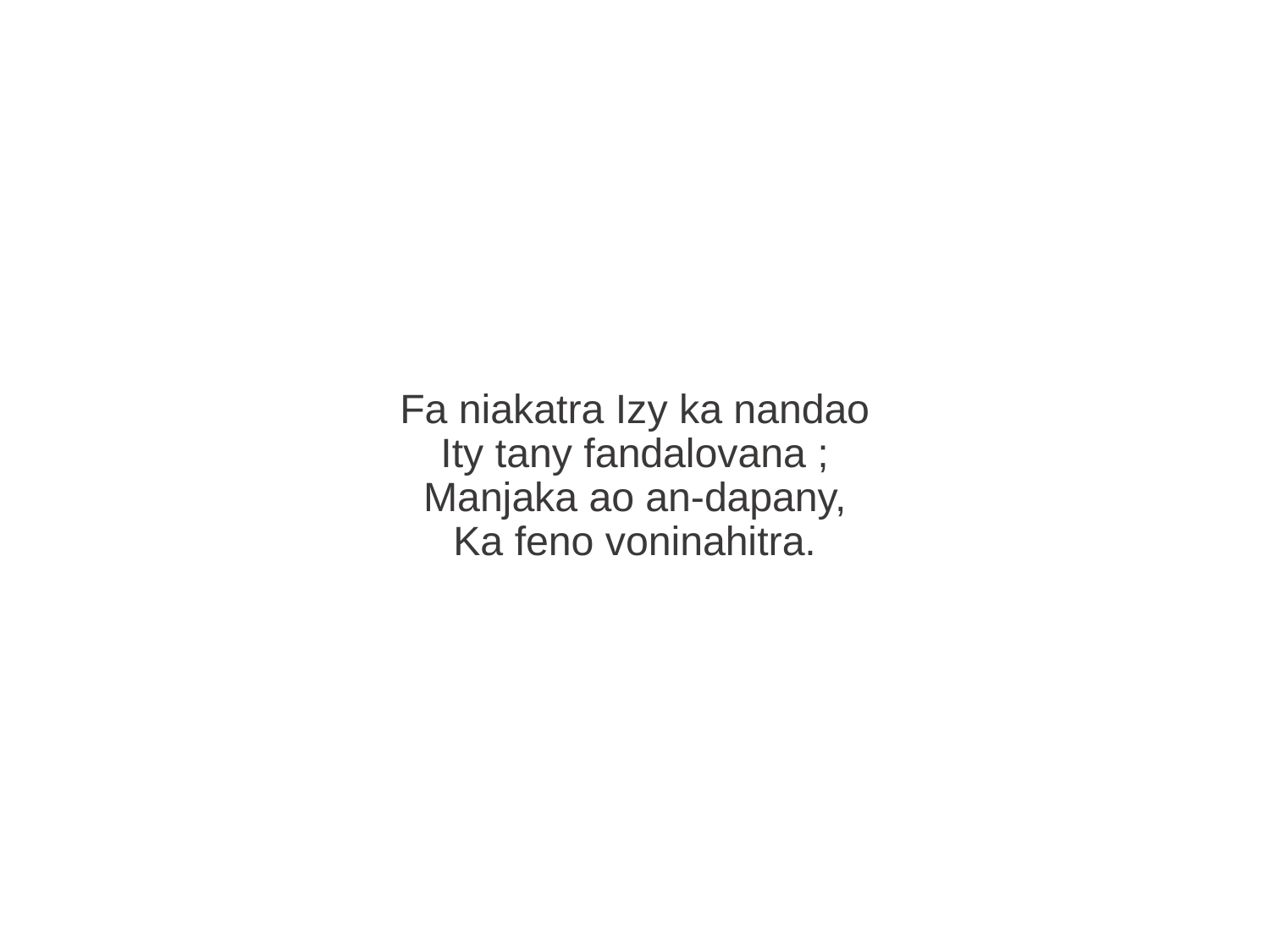

Fa niakatra Izy ka nandao
Ity tany fandalovana ;
Manjaka ao an-dapany,
Ka feno voninahitra.